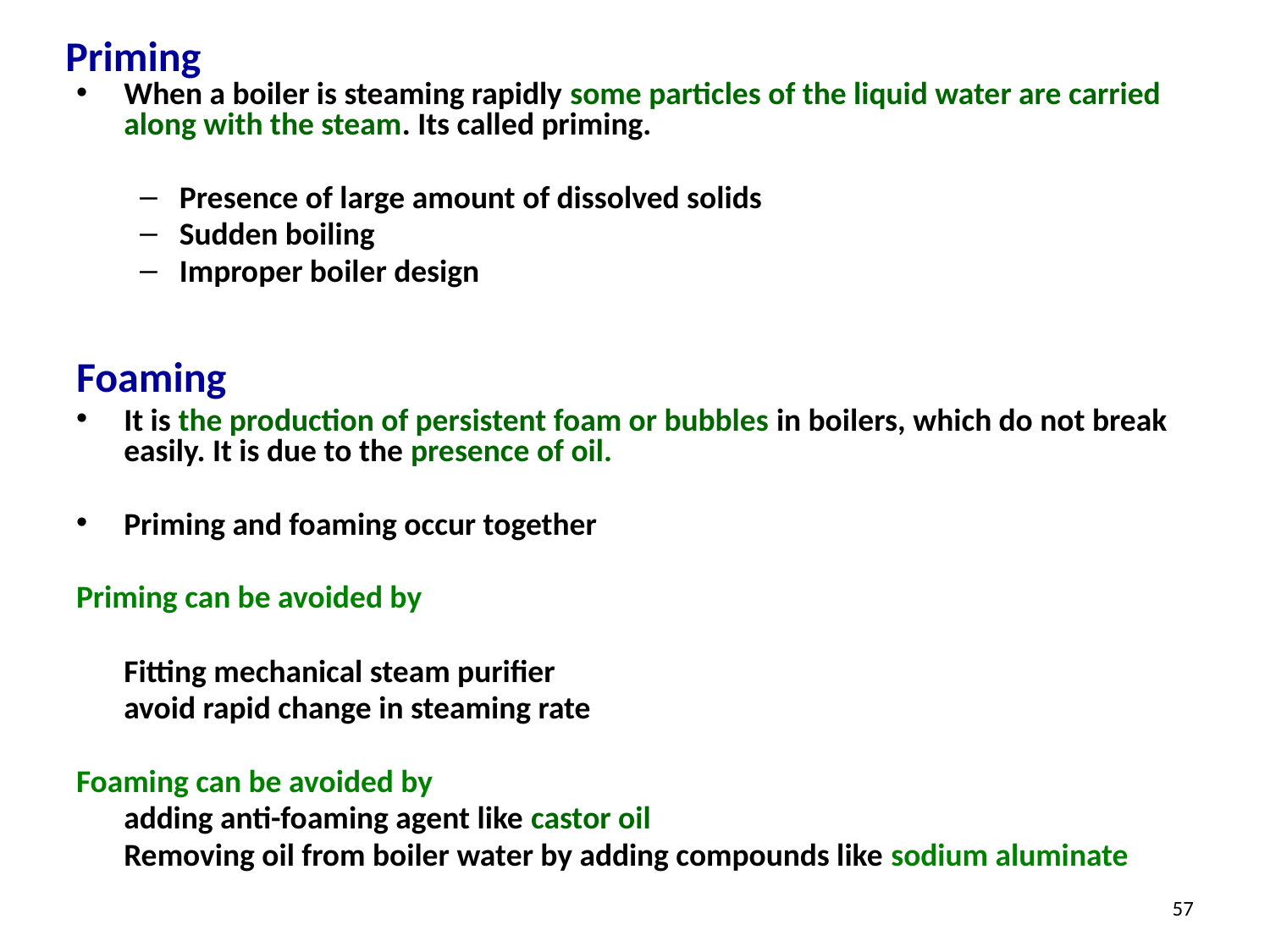

# Priming
When a boiler is steaming rapidly some particles of the liquid water are carried along with the steam. Its called priming.

Presence of large amount of dissolved solids
Sudden boiling
Improper boiler design

Foaming
It is the production of persistent foam or bubbles in boilers, which do not break easily. It is due to the presence of oil.

Priming and foaming occur together

Priming can be avoided by

	Fitting mechanical steam purifier
	avoid rapid change in steaming rate

Foaming can be avoided by
	adding anti-foaming agent like castor oil
	Removing oil from boiler water by adding compounds like sodium aluminate
57